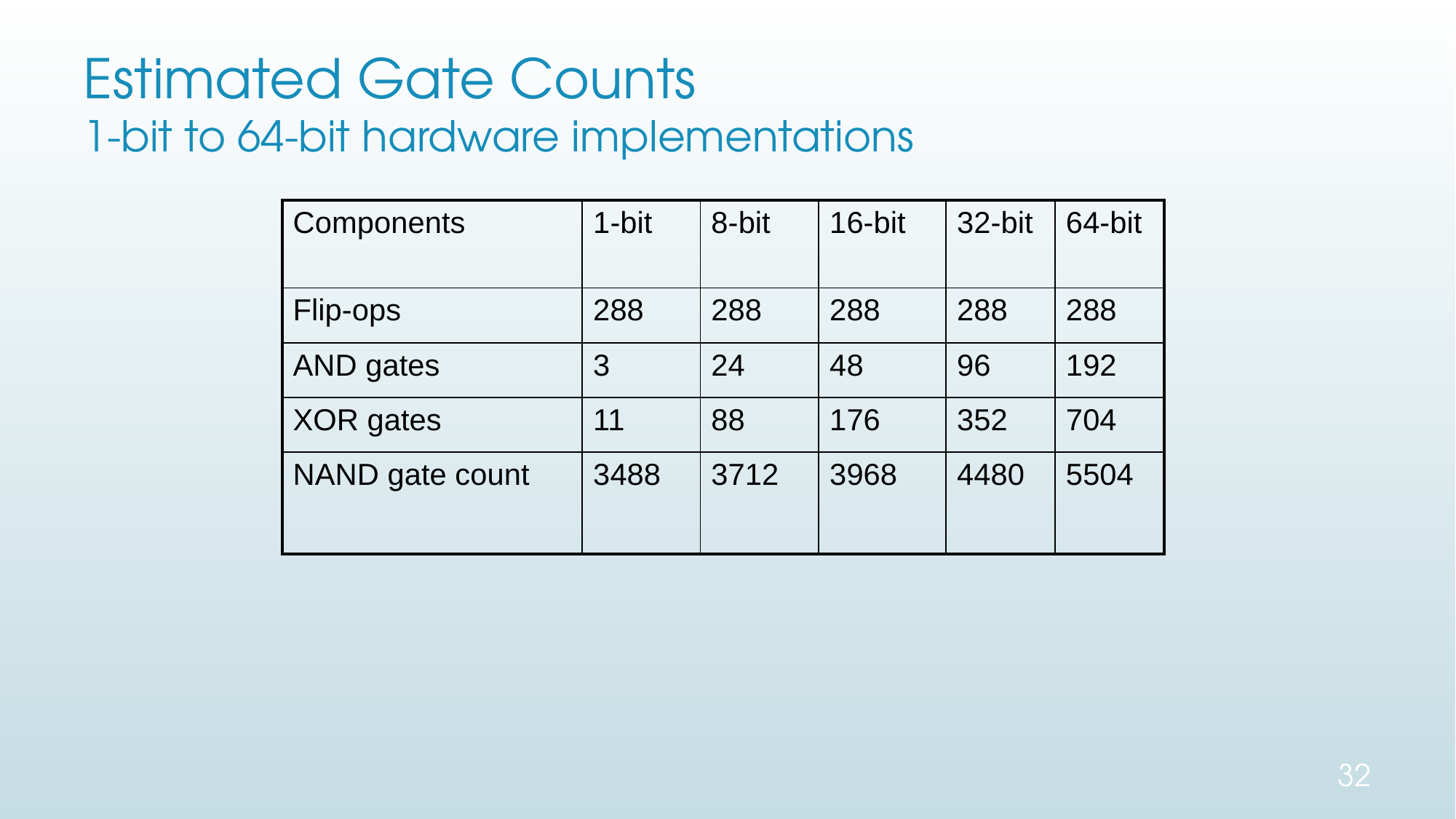

# Estimated Gate Counts 1-bit to 64-bit hardware implementations
| Components | 1-bit | 8-bit | 16-bit | 32-bit | 64-bit |
| --- | --- | --- | --- | --- | --- |
| Flip-ops | 288 | 288 | 288 | 288 | 288 |
| AND gates | 3 | 24 | 48 | 96 | 192 |
| XOR gates | 11 | 88 | 176 | 352 | 704 |
| NAND gate count | 3488 | 3712 | 3968 | 4480 | 5504 |
32